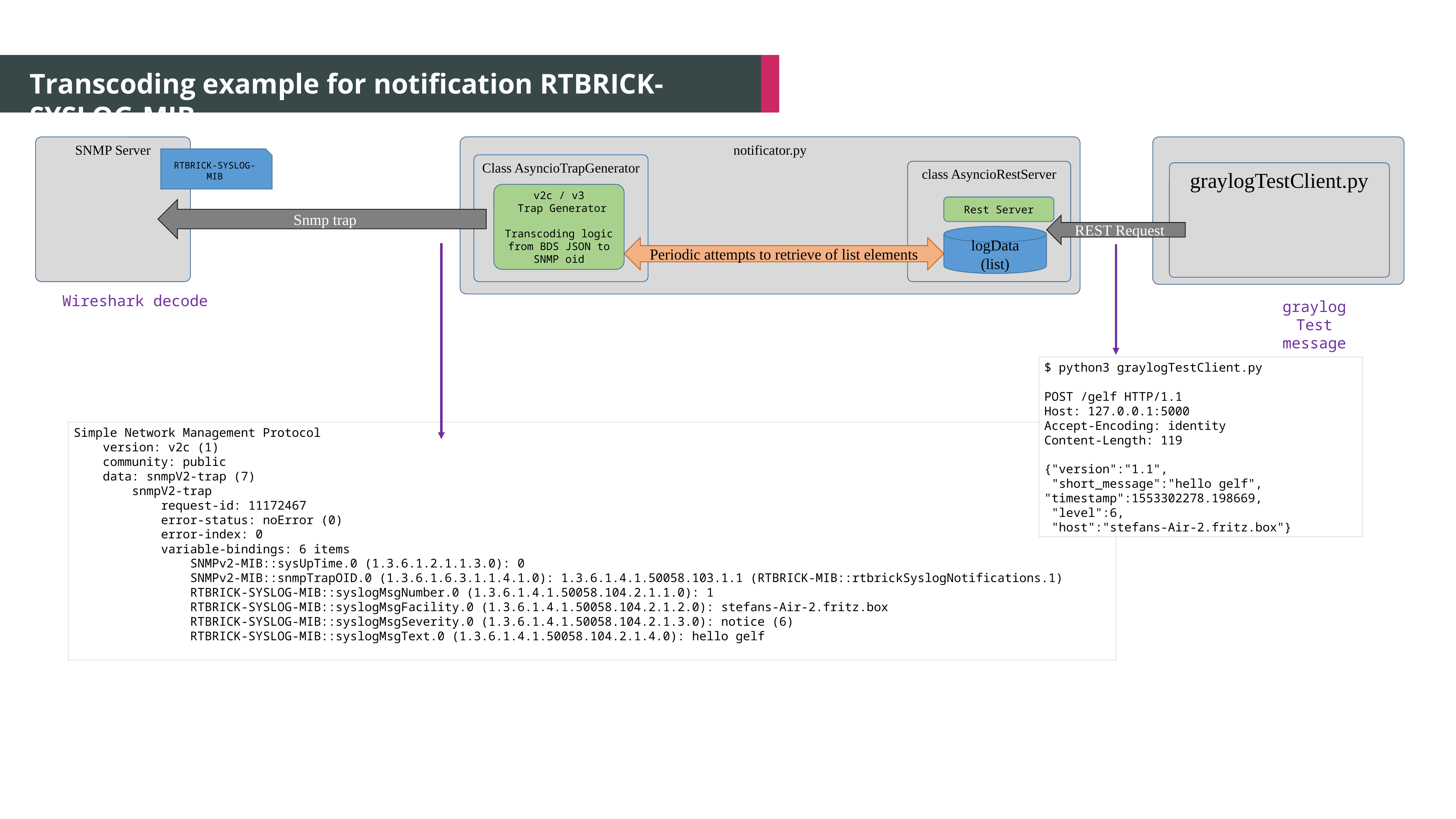

Transcoding example for notification RTBRICK-SYSLOG-MIB
notificator.py

SNMP Server
RTBRICK-SYSLOG-MIB
Class AsyncioTrapGenerator
class AsyncioRestServer
graylogTestClient.py
v2c / v3
 Trap Generator

Transcoding logic from BDS JSON to SNMP oid
Rest Server
Snmp trap
REST Request
logData
(list)
Periodic attempts to retrieve of list elements
Wireshark decode
graylog
Test
message
$ python3 graylogTestClient.py

POST /gelf HTTP/1.1
Host: 127.0.0.1:5000
Accept-Encoding: identity
Content-Length: 119

{"version":"1.1",
 "short_message":"hello gelf",  "timestamp":1553302278.198669,
 "level":6,
 "host":"stefans-Air-2.fritz.box"}
Simple Network Management Protocol
    version: v2c (1)
    community: public
    data: snmpV2-trap (7)
        snmpV2-trap
            request-id: 11172467
            error-status: noError (0)
            error-index: 0
            variable-bindings: 6 items
                SNMPv2-MIB::sysUpTime.0 (1.3.6.1.2.1.1.3.0): 0
                SNMPv2-MIB::snmpTrapOID.0 (1.3.6.1.6.3.1.1.4.1.0): 1.3.6.1.4.1.50058.103.1.1 (RTBRICK-MIB::rtbrickSyslogNotifications.1)
                RTBRICK-SYSLOG-MIB::syslogMsgNumber.0 (1.3.6.1.4.1.50058.104.2.1.1.0): 1
                RTBRICK-SYSLOG-MIB::syslogMsgFacility.0 (1.3.6.1.4.1.50058.104.2.1.2.0): stefans-Air-2.fritz.box
                RTBRICK-SYSLOG-MIB::syslogMsgSeverity.0 (1.3.6.1.4.1.50058.104.2.1.3.0): notice (6)
                RTBRICK-SYSLOG-MIB::syslogMsgText.0 (1.3.6.1.4.1.50058.104.2.1.4.0): hello gelf